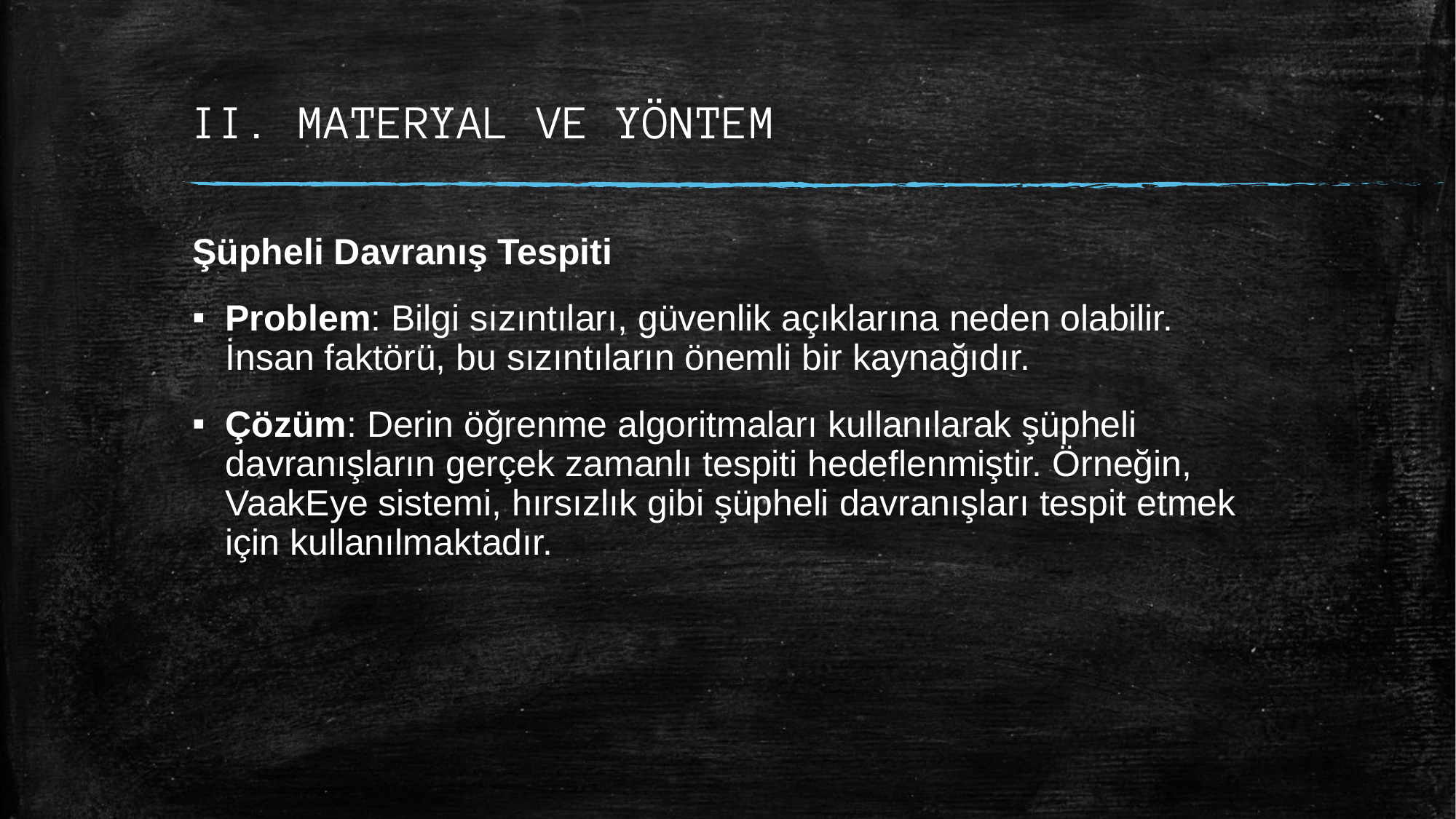

# II. MATERYAL VE YÖNTEM
Şüpheli Davranış Tespiti
Problem: Bilgi sızıntıları, güvenlik açıklarına neden olabilir. İnsan faktörü, bu sızıntıların önemli bir kaynağıdır.
Çözüm: Derin öğrenme algoritmaları kullanılarak şüpheli davranışların gerçek zamanlı tespiti hedeflenmiştir. Örneğin, VaakEye sistemi, hırsızlık gibi şüpheli davranışları tespit etmek için kullanılmaktadır.